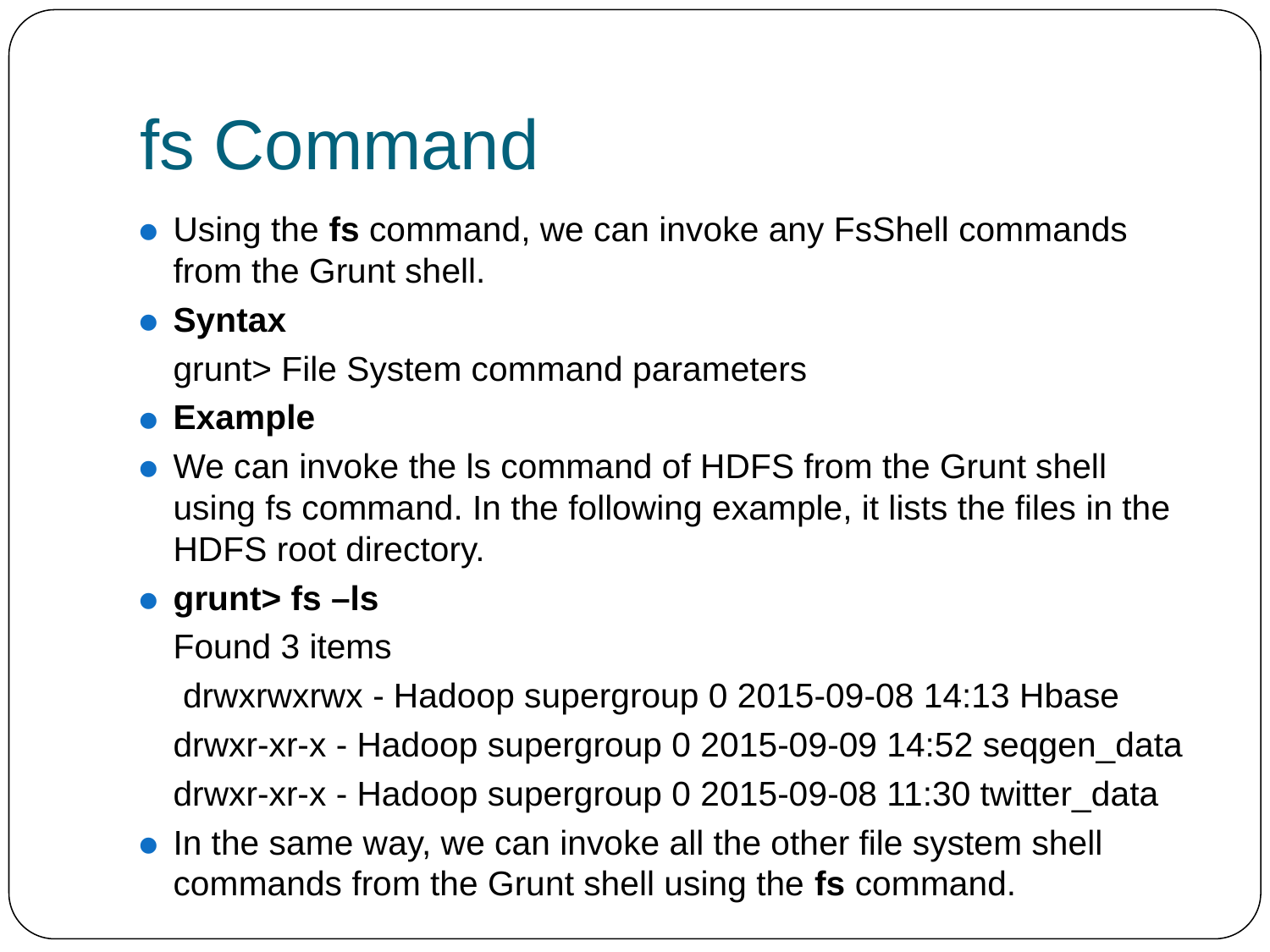

# fs Command
Using the fs command, we can invoke any FsShell commands from the Grunt shell.
Syntax
	grunt> File System command parameters
Example
We can invoke the ls command of HDFS from the Grunt shell using fs command. In the following example, it lists the files in the HDFS root directory.
grunt> fs –ls
	Found 3 items
	 drwxrwxrwx - Hadoop supergroup 0 2015-09-08 14:13 Hbase
	drwxr-xr-x - Hadoop supergroup 0 2015-09-09 14:52 seqgen_data
	drwxr-xr-x - Hadoop supergroup 0 2015-09-08 11:30 twitter_data
In the same way, we can invoke all the other file system shell commands from the Grunt shell using the fs command.